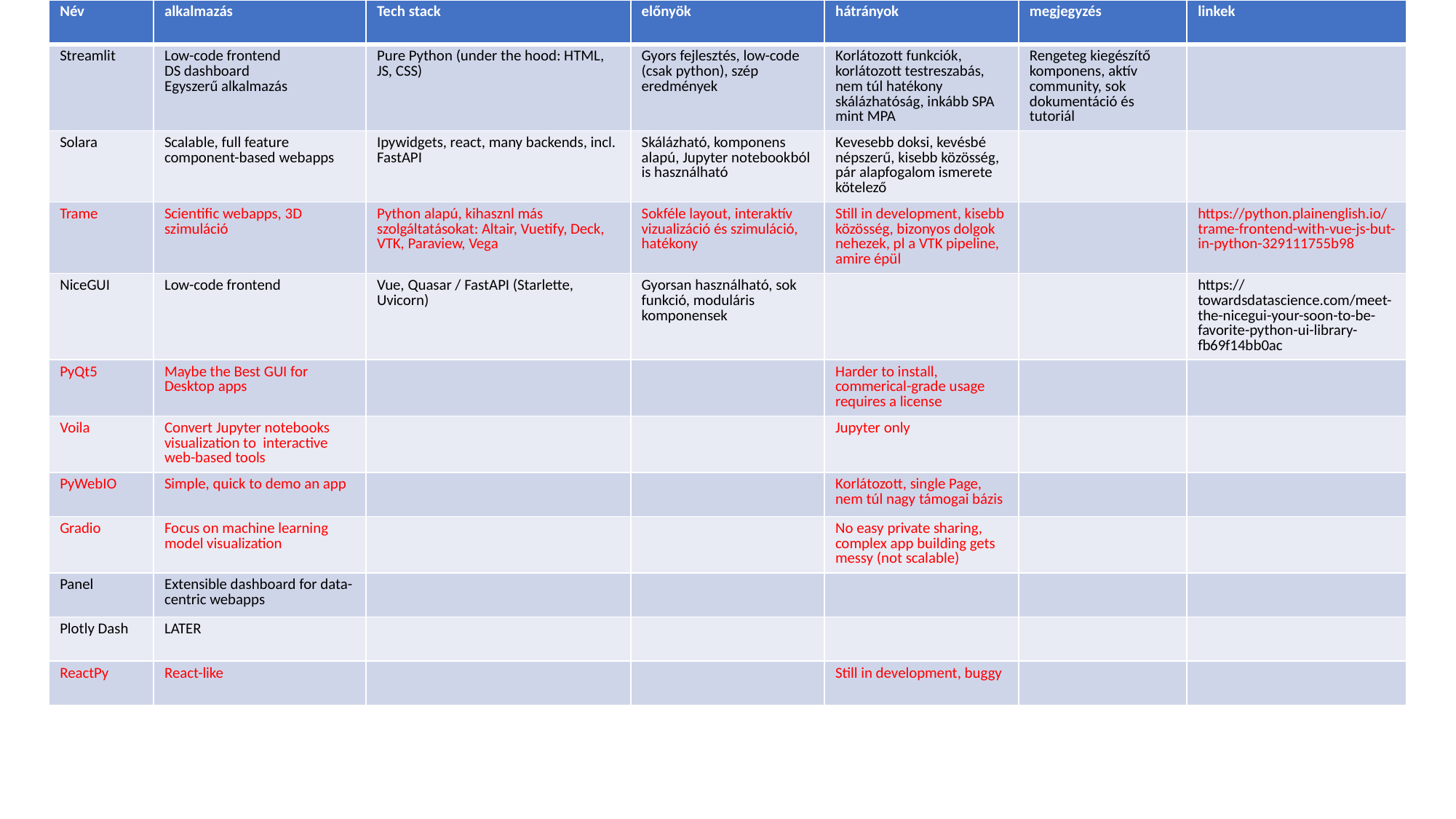

| Név | alkalmazás | Tech stack | előnyök | hátrányok | megjegyzés | linkek |
| --- | --- | --- | --- | --- | --- | --- |
| Streamlit | Low-code frontend DS dashboard Egyszerű alkalmazás | Pure Python (under the hood: HTML, JS, CSS) | Gyors fejlesztés, low-code (csak python), szép eredmények | Korlátozott funkciók, korlátozott testreszabás, nem túl hatékony skálázhatóság, inkább SPA mint MPA | Rengeteg kiegészítő komponens, aktív community, sok dokumentáció és tutoriál |  |
| Solara | Scalable, full feature component-based webapps | Ipywidgets, react, many backends, incl. FastAPI | Skálázható, komponens alapú, Jupyter notebookból is használható | Kevesebb doksi, kevésbé népszerű, kisebb közösség, pár alapfogalom ismerete kötelező |  |  |
| Trame | Scientific webapps, 3D szimuláció | Python alapú, kihasznl más szolgáltatásokat: Altair, Vuetify, Deck, VTK, Paraview, Vega | Sokféle layout, interaktív vizualizáció és szimuláció, hatékony | Still in development, kisebb közösség, bizonyos dolgok nehezek, pl a VTK pipeline, amire épül |  | https://python.plainenglish.io/trame-frontend-with-vue-js-but-in-python-329111755b98 |
| NiceGUI | Low-code frontend | Vue, Quasar / FastAPI (Starlette, Uvicorn) | Gyorsan használható, sok funkció, moduláris komponensek |  |  | https://towardsdatascience.com/meet-the-nicegui-your-soon-to-be-favorite-python-ui-library-fb69f14bb0ac |
| PyQt5 | Maybe the Best GUI for Desktop apps |  |  | Harder to install, commerical-grade usage requires a license |  |  |
| Voila | Convert Jupyter notebooks visualization to interactive web-based tools |  |  | Jupyter only |  |  |
| PyWebIO | Simple, quick to demo an app |  |  | Korlátozott, single Page, nem túl nagy támogai bázis |  |  |
| Gradio | Focus on machine learning model visualization |  |  | No easy private sharing, complex app building gets messy (not scalable) |  |  |
| Panel | Extensible dashboard for data-centric webapps |  |  |  |  |  |
| Plotly Dash | LATER |  |  |  |  |  |
| ReactPy | React-like |  |  | Still in development, buggy |  |  |
# Összehasonlítás